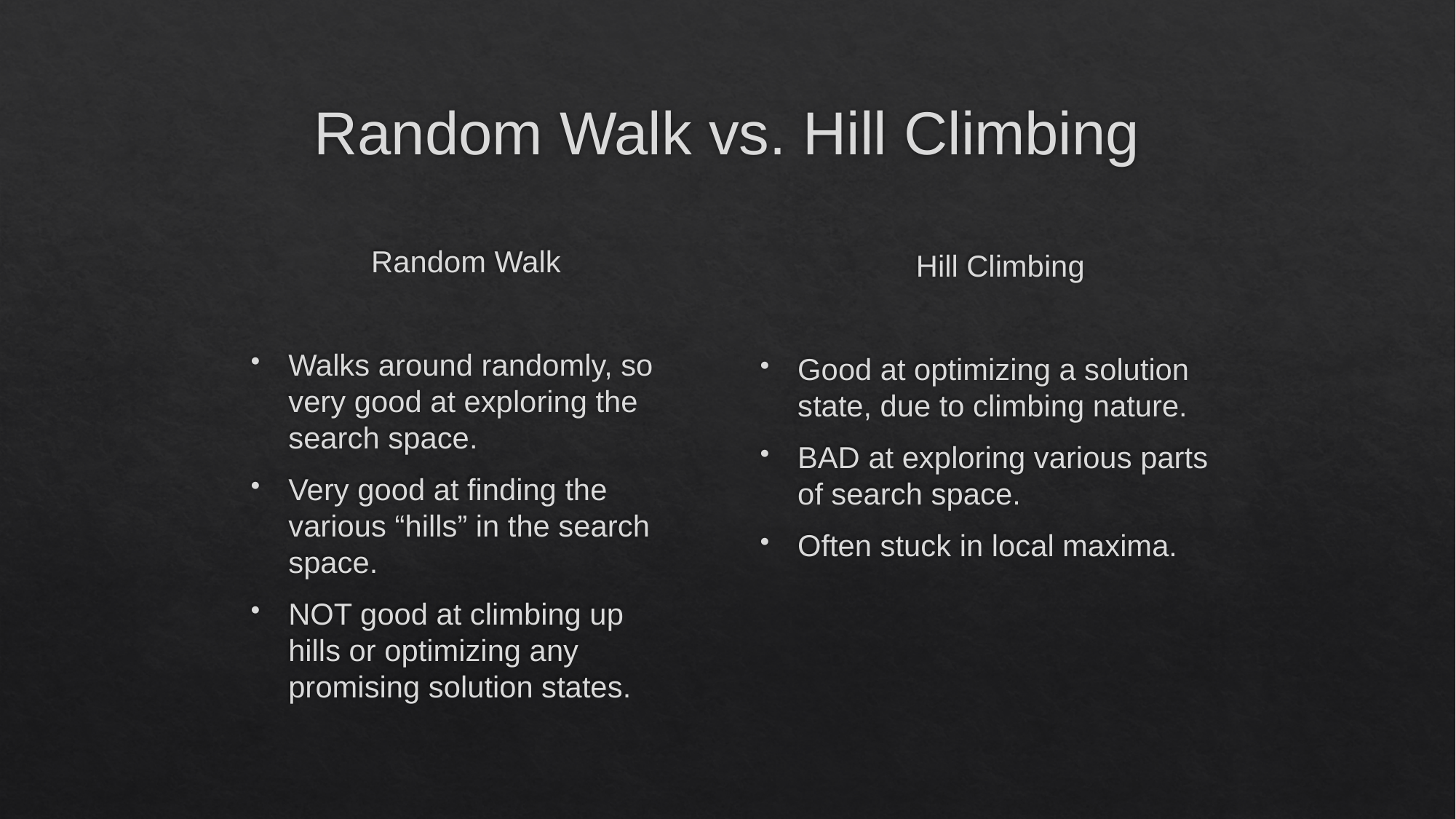

# Random Walk vs. Hill Climbing
Random Walk

Walks around randomly, so very good at exploring the search space.
Very good at finding the various “hills” in the search space.
NOT good at climbing up hills or optimizing any promising solution states.
Hill Climbing

Good at optimizing a solution state, due to climbing nature.
BAD at exploring various parts of search space.
Often stuck in local maxima.